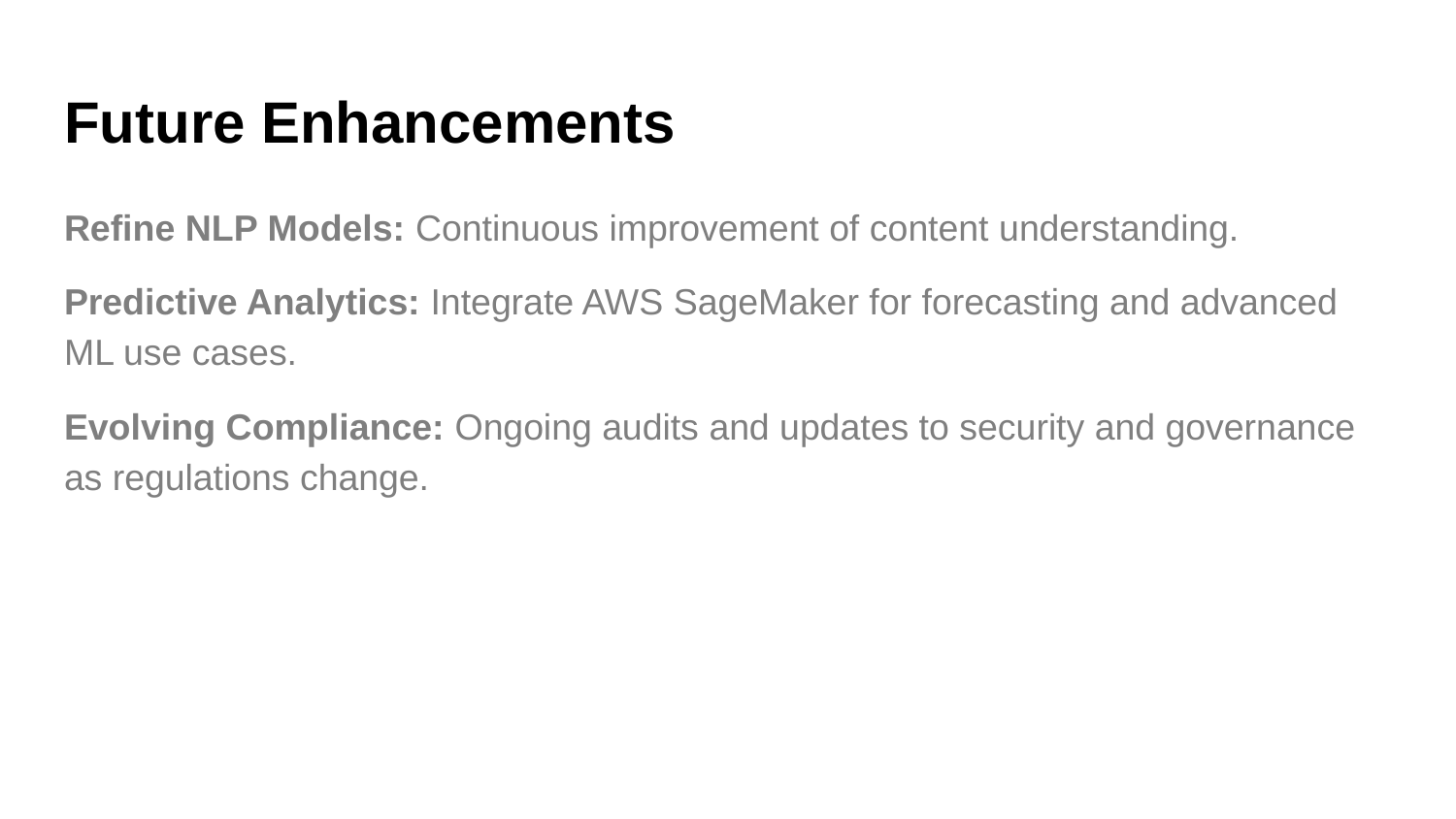

# Future Enhancements
Refine NLP Models: Continuous improvement of content understanding.
Predictive Analytics: Integrate AWS SageMaker for forecasting and advanced ML use cases.
Evolving Compliance: Ongoing audits and updates to security and governance as regulations change.